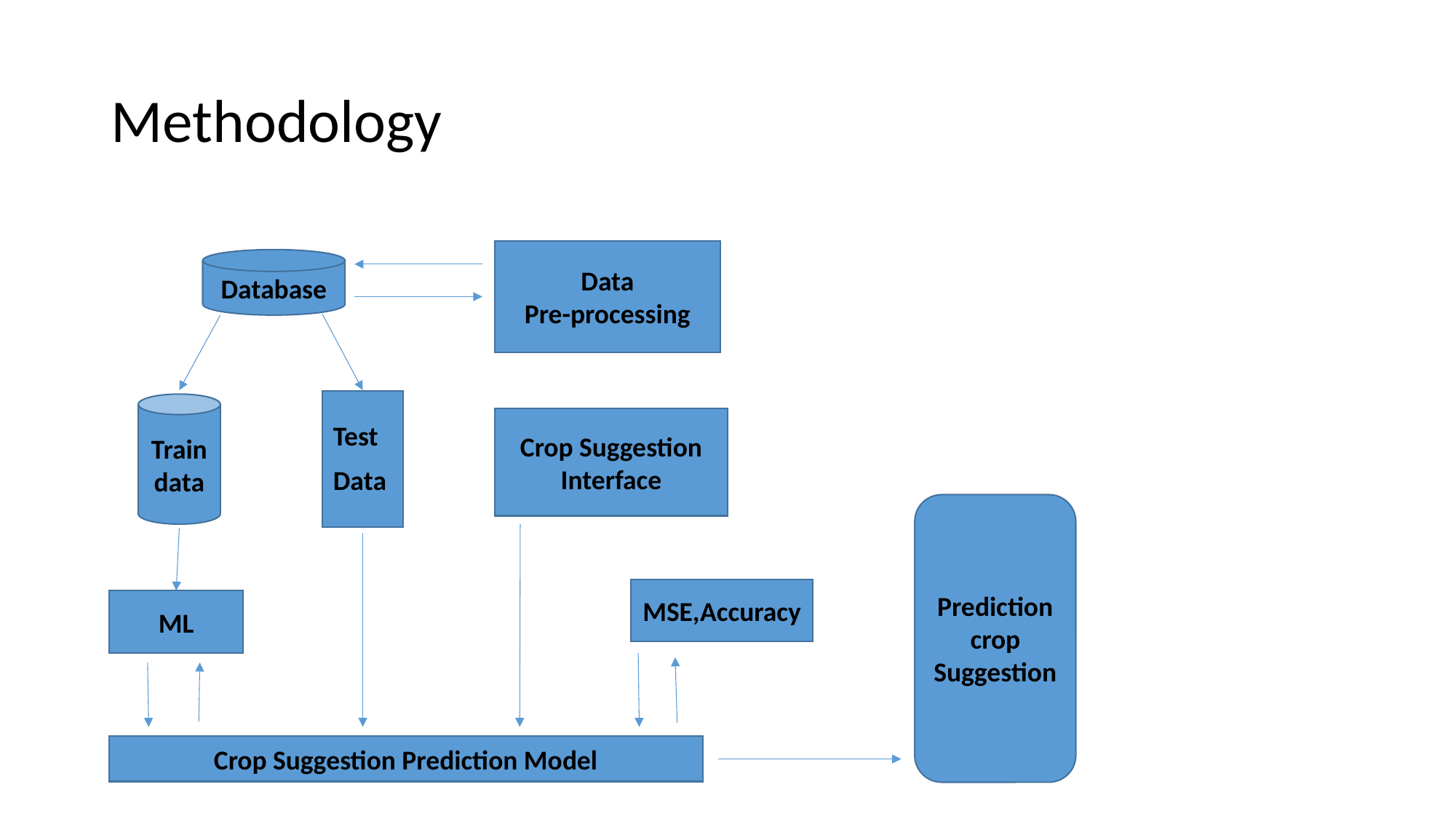

# Methodology
Data
Pre-processing
Database
Test
Data
Train
data
Crop Suggestion
Interface
Predictioncrop
Suggestion
MSE,Accuracy
ML
Crop Suggestion Prediction Model